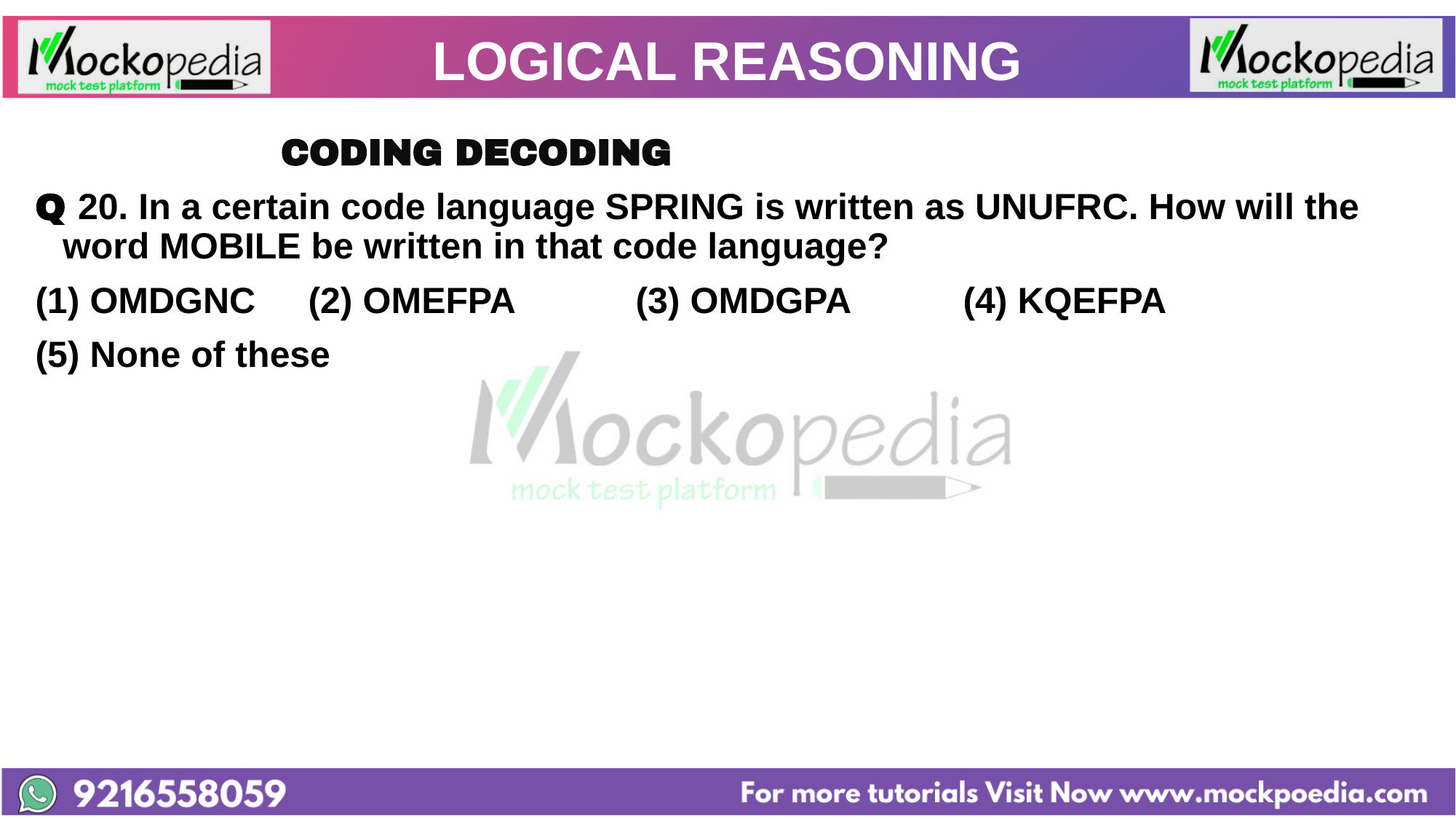

# LOGICAL REASONING
			CODING DECODING
Q 20. In a certain code language SPRING is written as UNUFRC. How will the word MOBILE be written in that code language?
OMDGNC 	(2) OMEFPA 		(3) OMDGPA 	(4) KQEFPA
(5) None of these